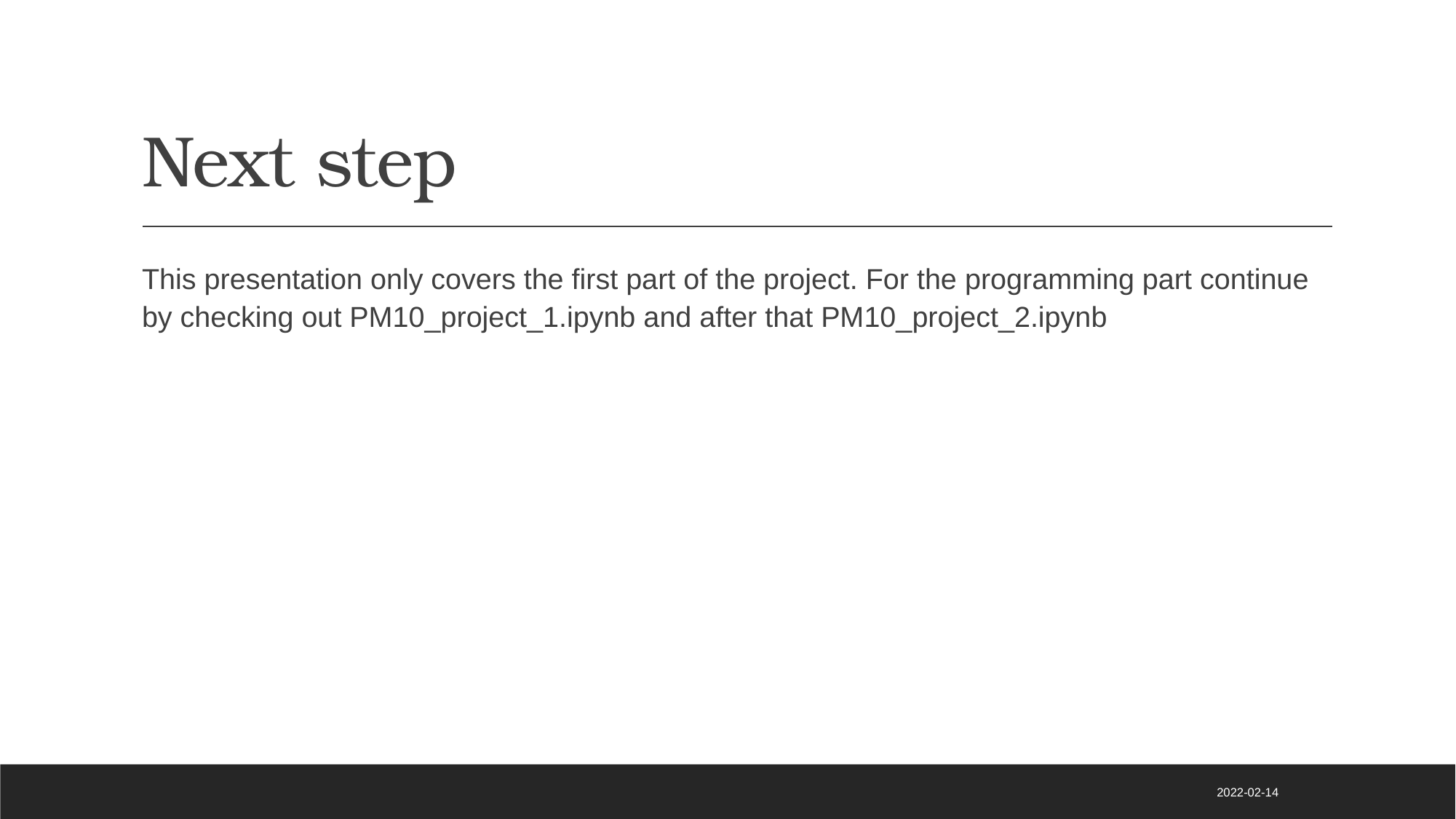

# Next step
This presentation only covers the first part of the project. For the programming part continue by checking out PM10_project_1.ipynb and after that PM10_project_2.ipynb
2022-02-14